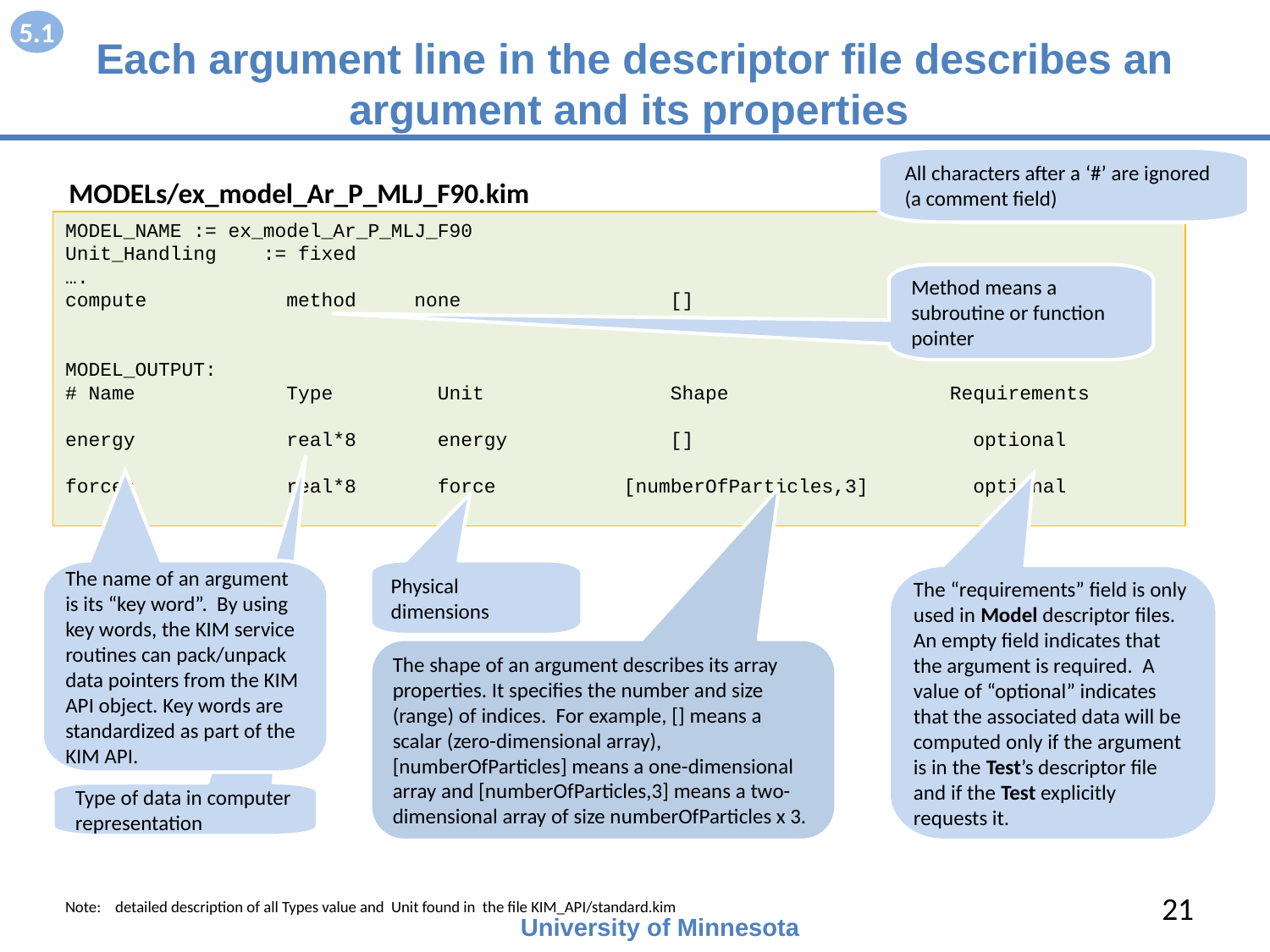

5.1
# Each argument line in the descriptor file describes an argument and its properties

All characters after a ‘#’ are ignored
(a comment field)

 MODELs/ex_model_Ar_P_MLJ_F90.kim
MODEL_NAME := ex_model_Ar_P_MLJ_F90
Unit_Handling    := fixed
….
compute            method     none                  []

MODEL_OUTPUT:
# Name             Type         Unit                Shape                   Requirements

energy             real*8       energy              []                        optional

forces             real*8       force           [numberOfParticles,3]         optional

Method means a subroutine or function pointer
The name of an argument is its “key word”.  By using   key words, the KIM service routines can pack/unpack data pointers from the KIM API object. Key words are  standardized as part of the KIM API.

Physical dimensions

The “requirements” field is only used in Model descriptor files. An empty field indicates that the argument is required.  A value of “optional” indicates that the associated data will be computed only if the argument is in the Test’s descriptor file and if the Test explicitly requests it.
The shape of an argument describes its array properties. It specifies the number and size  (range) of indices.  For example, [] means a scalar (zero-dimensional array), [numberOfParticles] means a one-dimensional array and [numberOfParticles,3] means a two-dimensional array of size numberOfParticles x 3.
Type of data in computer representation
21
Note:    detailed description of all Types value and  Unit found in  the file KIM_API/standard.kim
University of Minnesota